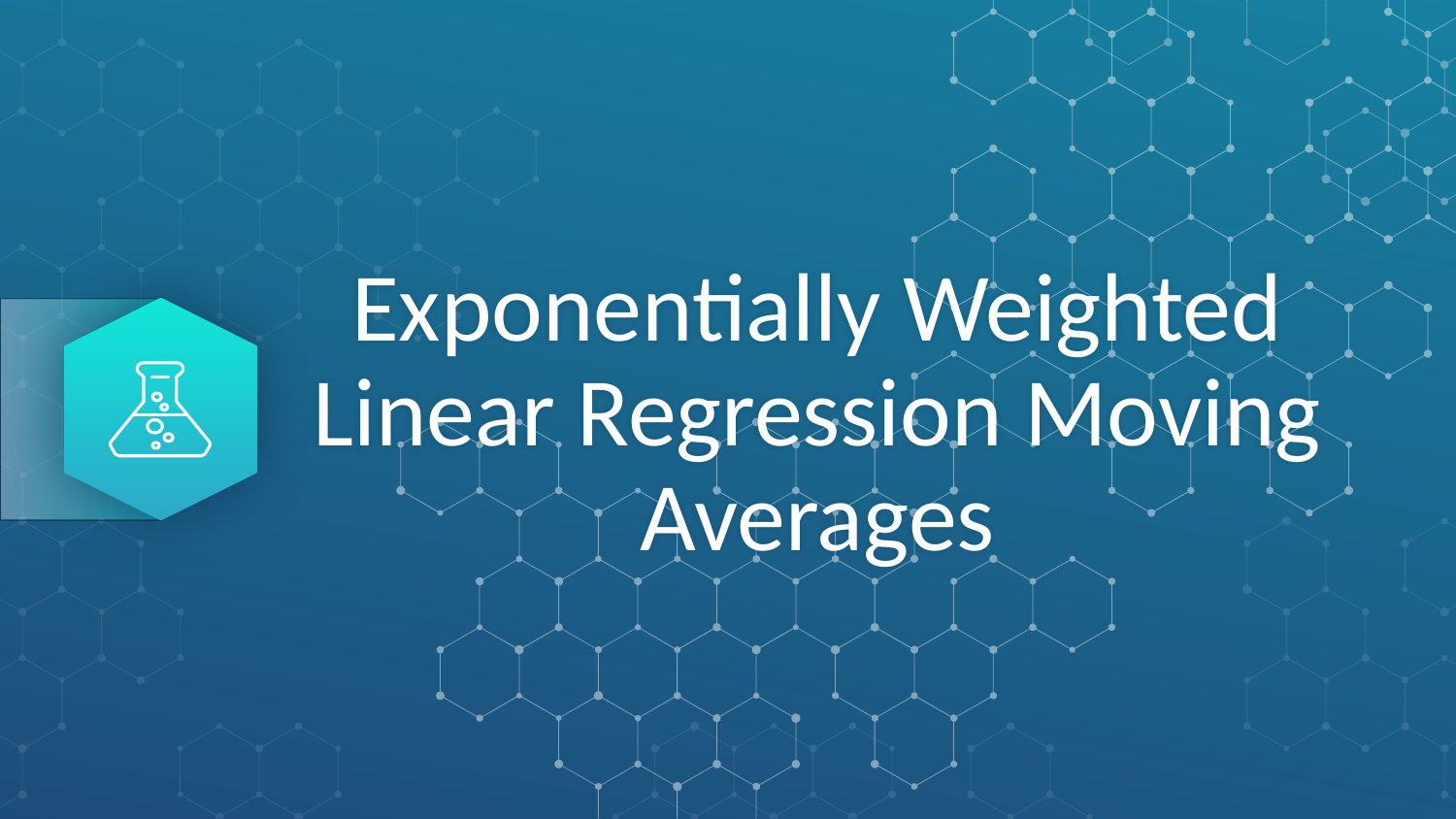

# Exponentially Weighted Linear Regression Moving Averages